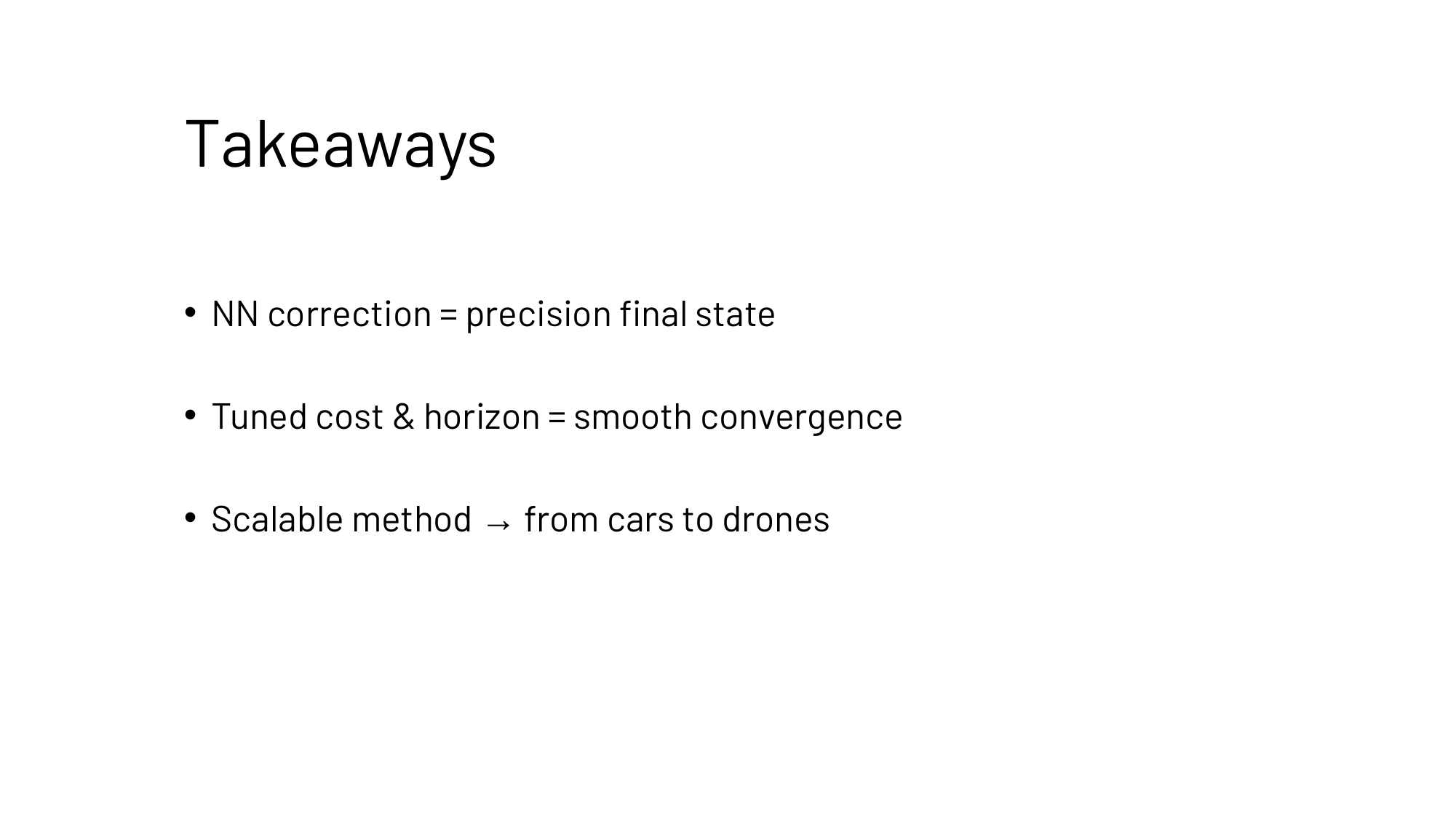

# Takeaways
NN correction = precision final state
Tuned cost & horizon = smooth convergence
Scalable method → from cars to drones